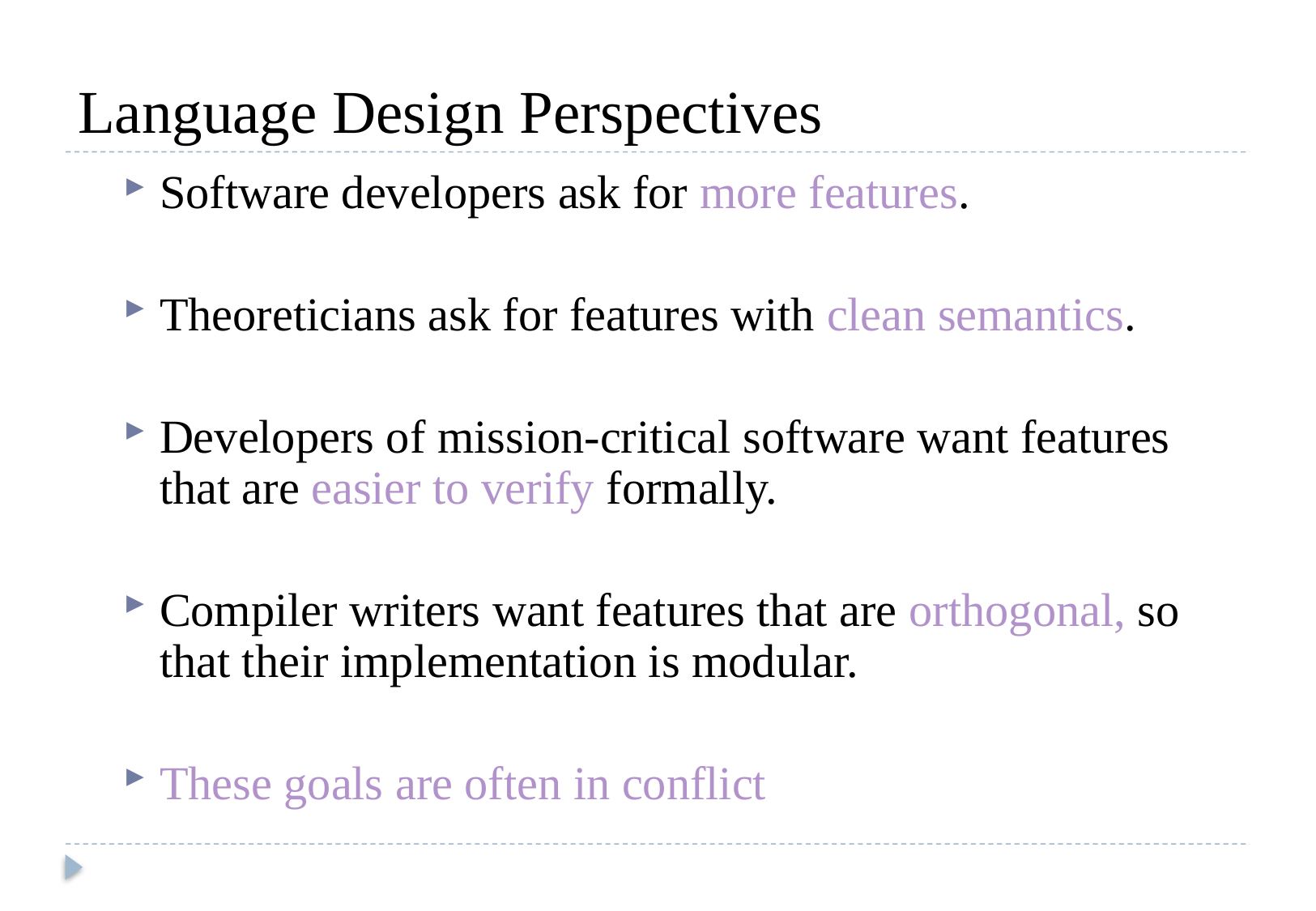

# Language Design Perspectives
Software developers ask for more features.

Theoreticians ask for features with clean semantics.

Developers of mission-critical software want features that are easier to verify formally.

Compiler writers want features that are orthogonal, so that their implementation is modular.

These goals are often in conflict